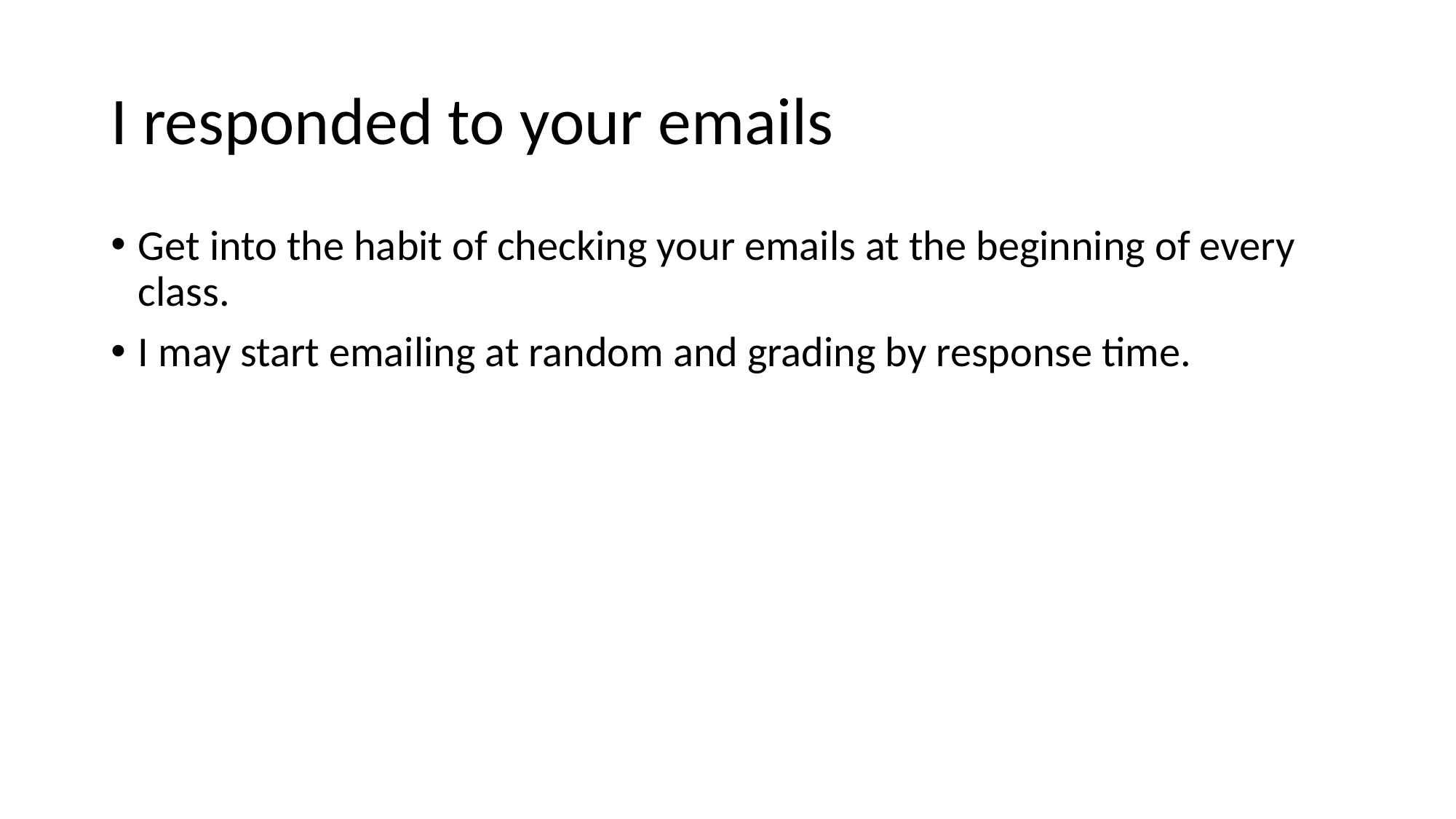

# I responded to your emails
Get into the habit of checking your emails at the beginning of every class.
I may start emailing at random and grading by response time.